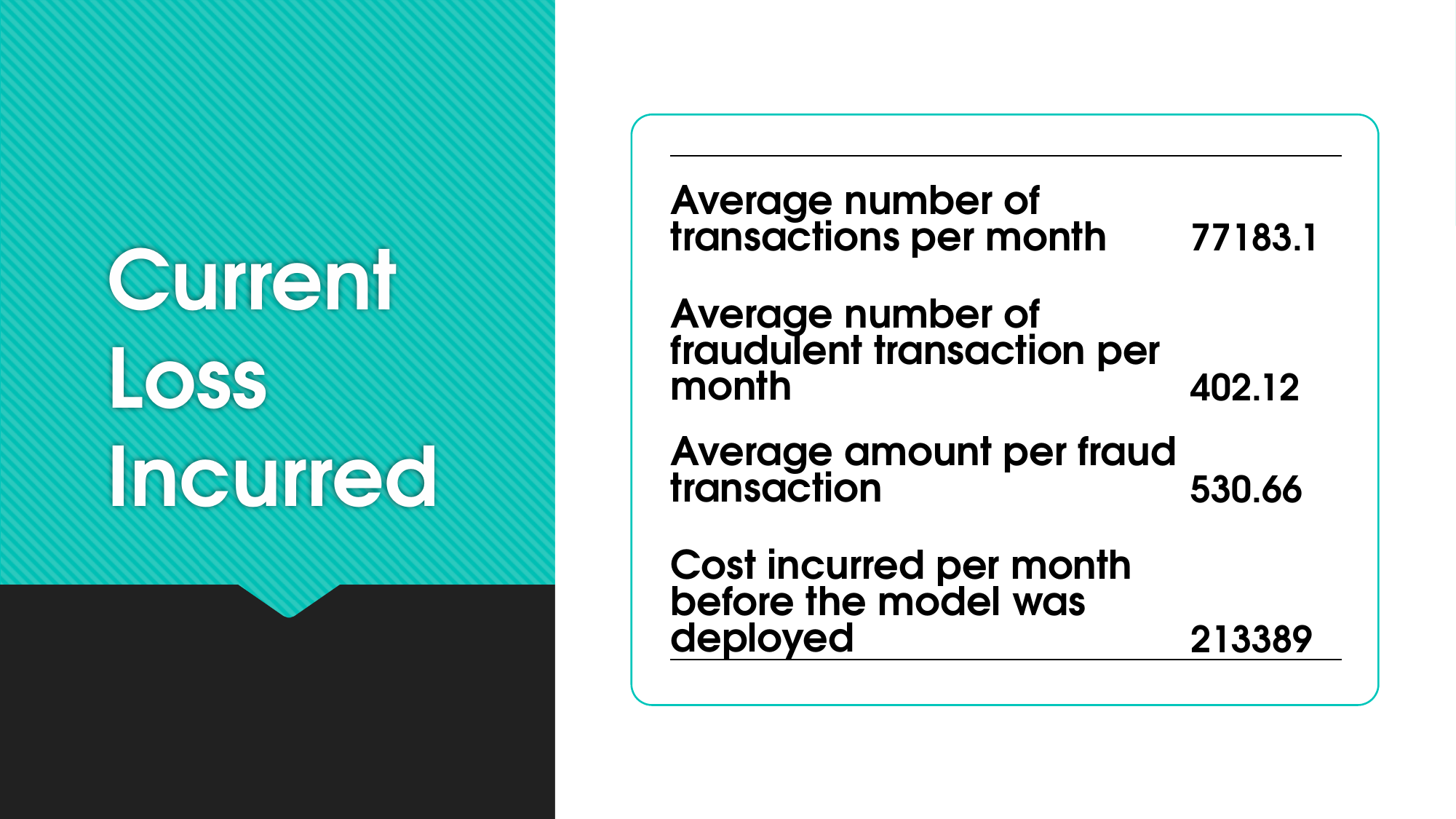

# Current Loss Incurred

| Average number of transactions per month | 77183.1 |
| --- | --- |
| Average number of fraudulent transaction per month | 402.12 |
| Average amount per fraud transaction | 530.66 |
| Cost incurred per month before the model was deployed | 213389 |